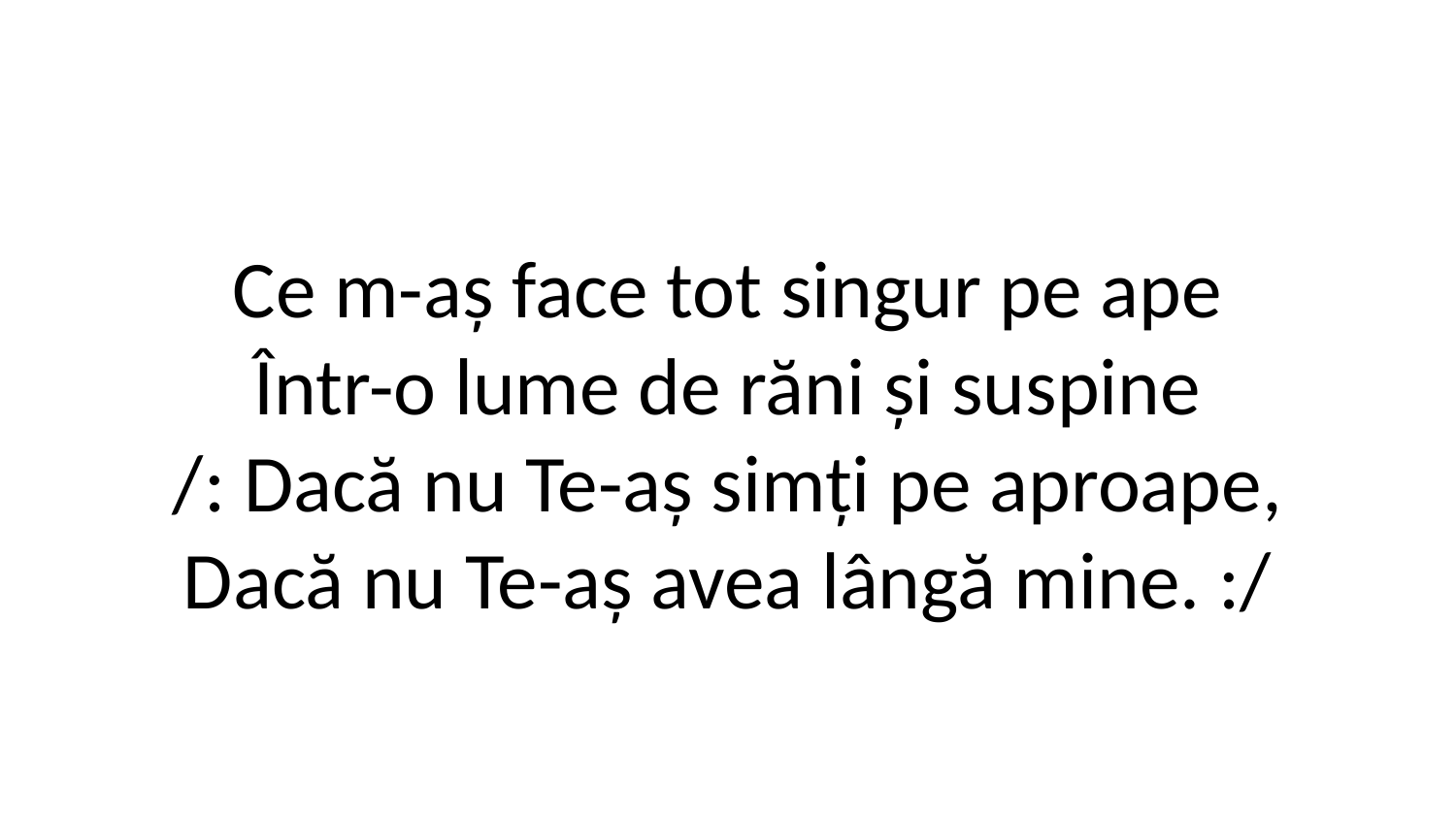

Ce m-aș face tot singur pe ape
Într-o lume de răni și suspine
/: Dacă nu Te-aș simți pe aproape,
Dacă nu Te-aș avea lângă mine. :/